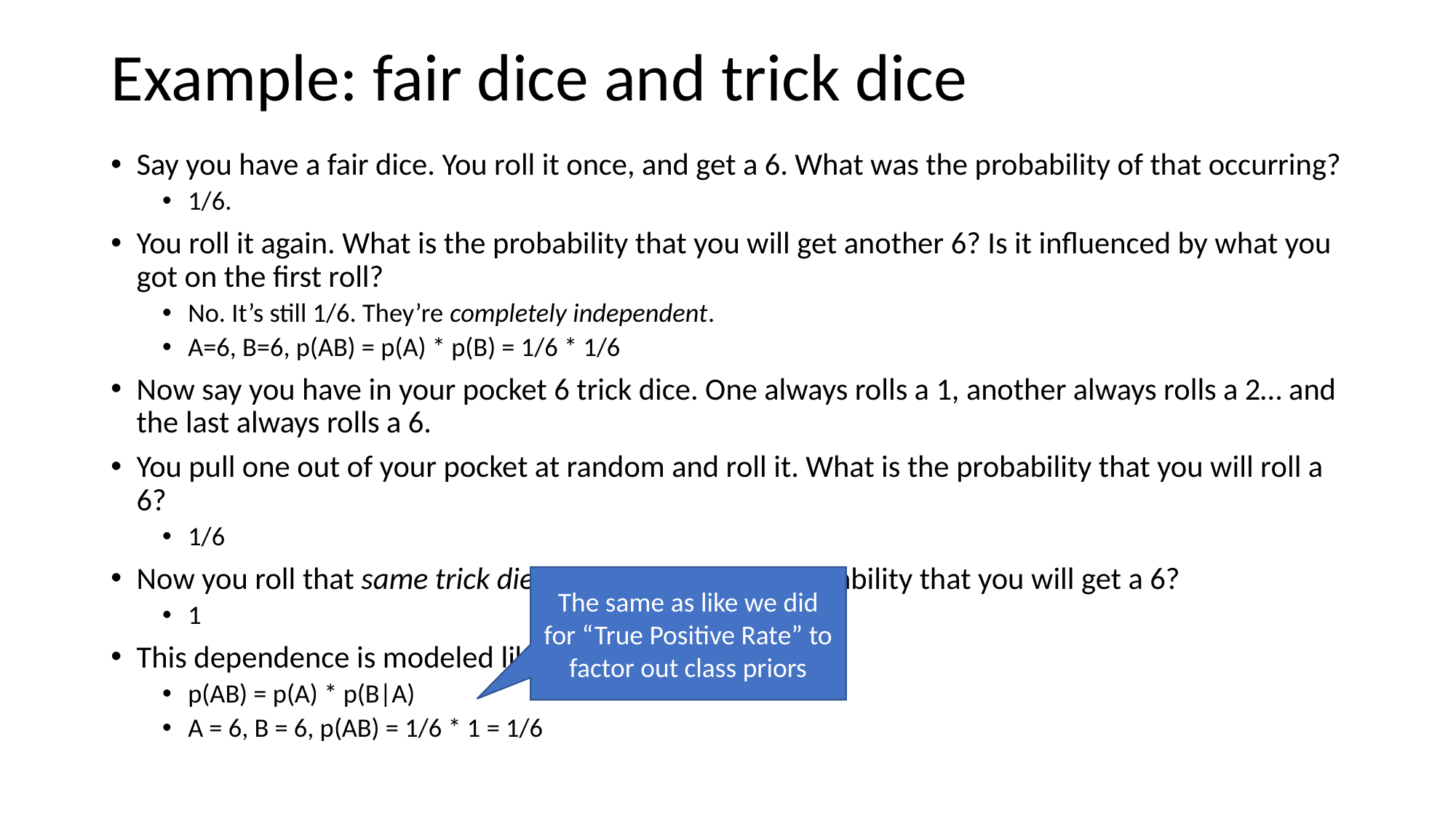

# Example: fair dice and trick dice
Say you have a fair dice. You roll it once, and get a 6. What was the probability of that occurring?
1/6.
You roll it again. What is the probability that you will get another 6? Is it influenced by what you got on the first roll?
No. It’s still 1/6. They’re completely independent.
A=6, B=6, p(AB) = p(A) * p(B) = 1/6 * 1/6
Now say you have in your pocket 6 trick dice. One always rolls a 1, another always rolls a 2… and the last always rolls a 6.
You pull one out of your pocket at random and roll it. What is the probability that you will roll a 6?
1/6
Now you roll that same trick die again. What is the probability that you will get a 6?
1
This dependence is modeled like this.
p(AB) = p(A) * p(B|A)
A = 6, B = 6, p(AB) = 1/6 * 1 = 1/6
The same as like we did for “True Positive Rate” to factor out class priors